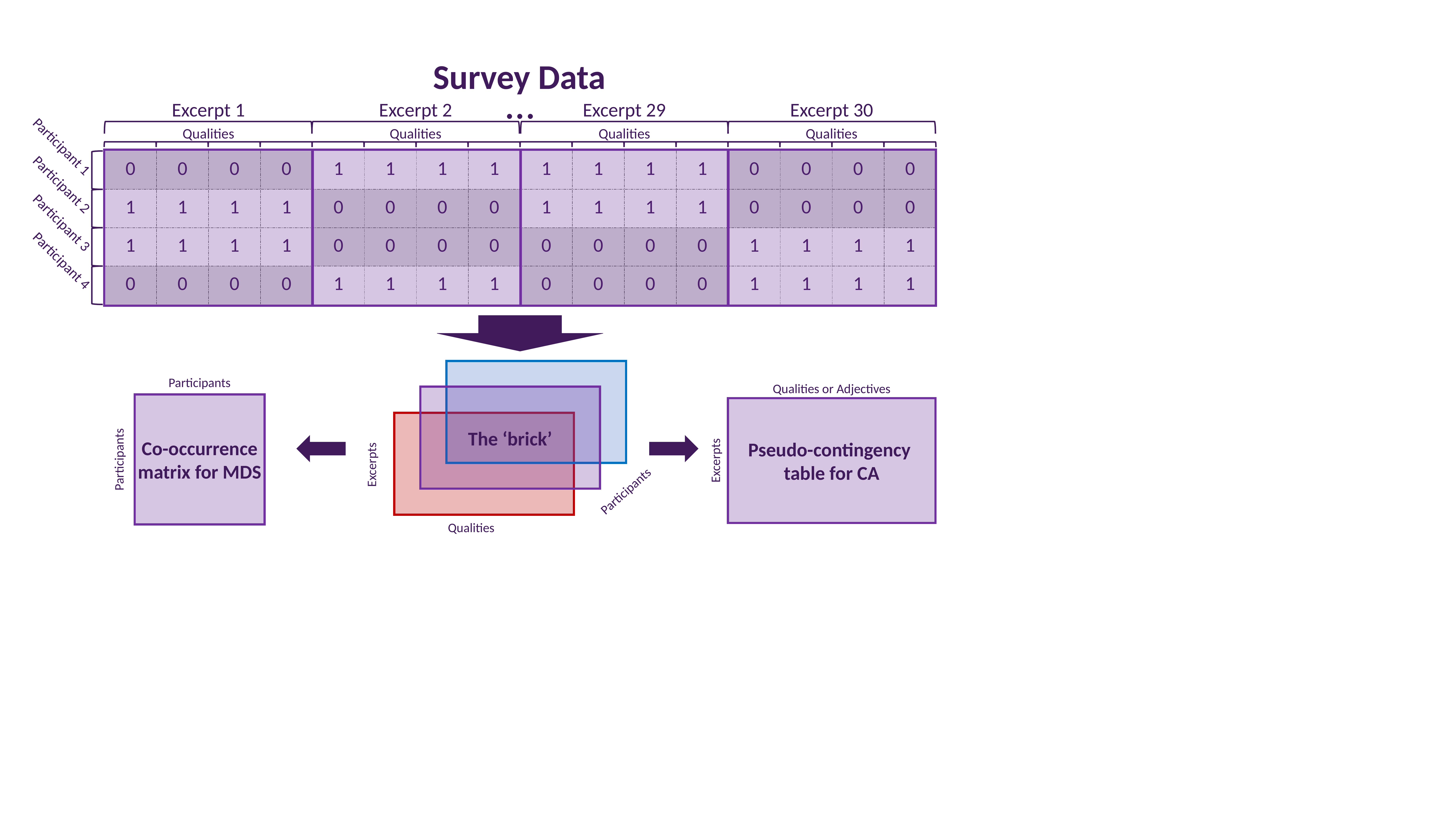

Survey Data
…
Participant 1
Excerpt 1
Excerpt 2
Excerpt 29
Excerpt 30
Participant 2
Qualities
Qualities
Qualities
Qualities

| 0 | 0 | 0 | 0 | 1 | 1 | 1 | 1 | 1 | 1 | 1 | 1 | 0 | 0 | 0 | 0 |
| --- | --- | --- | --- | --- | --- | --- | --- | --- | --- | --- | --- | --- | --- | --- | --- |
| 1 | 1 | 1 | 1 | 0 | 0 | 0 | 0 | 1 | 1 | 1 | 1 | 0 | 0 | 0 | 0 |
| 1 | 1 | 1 | 1 | 0 | 0 | 0 | 0 | 0 | 0 | 0 | 0 | 1 | 1 | 1 | 1 |
| 0 | 0 | 0 | 0 | 1 | 1 | 1 | 1 | 0 | 0 | 0 | 0 | 1 | 1 | 1 | 1 |
Participant 3
Participant 4

The ‘brick’
Participants
Excerpts
Qualities
Participants

Participants
Co-occurrence matrix for MDS
Qualities or Adjectives

Pseudo-contingency
table for CA
Excerpts